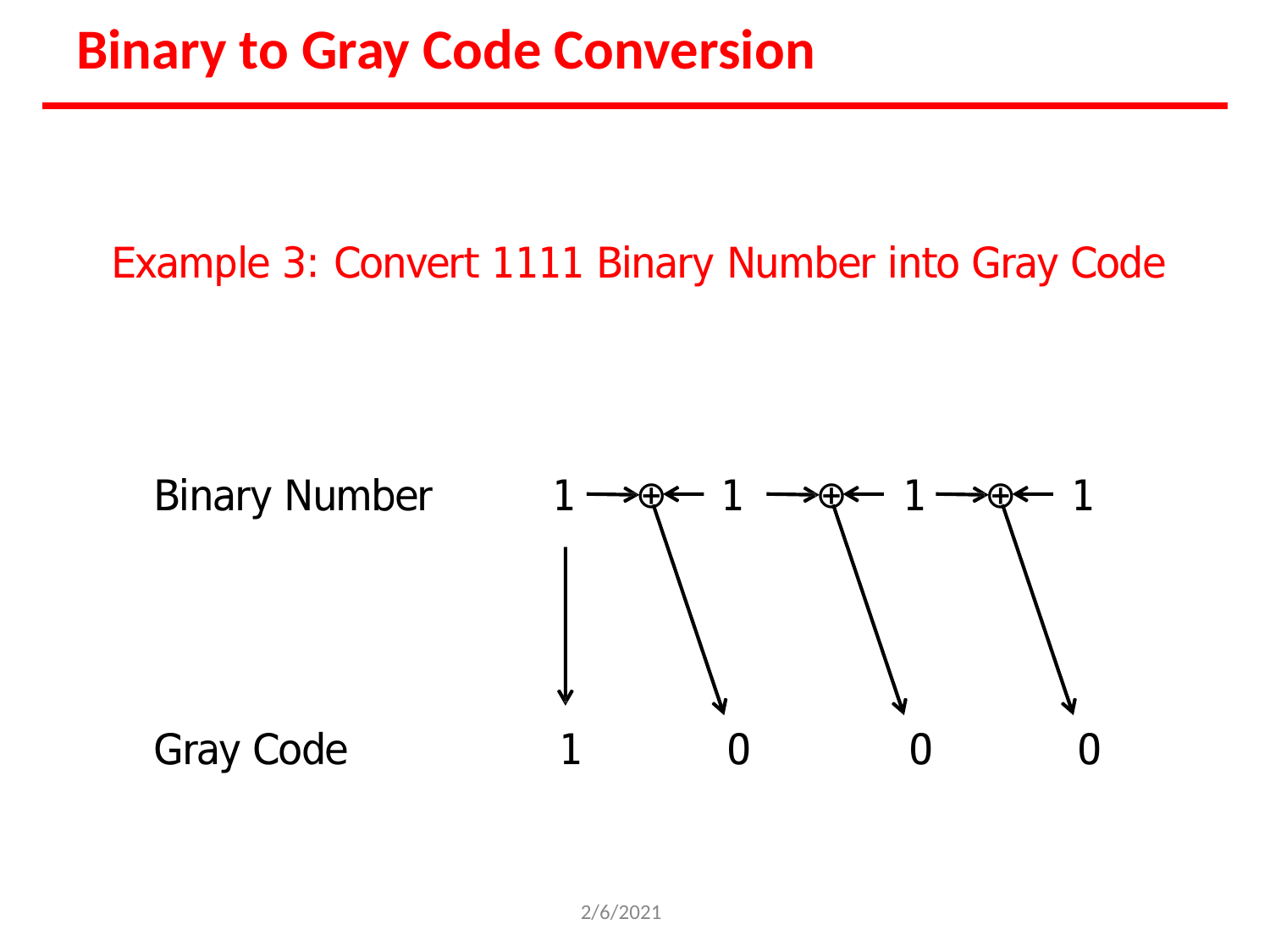

# Binary to Gray Code Conversion

Example 3: Convert 1111 Binary Number into Gray Code
Binary Number
1
1
1
1
⊕
⊕
⊕

Gray Code
1
0
0
0
2/6/2021